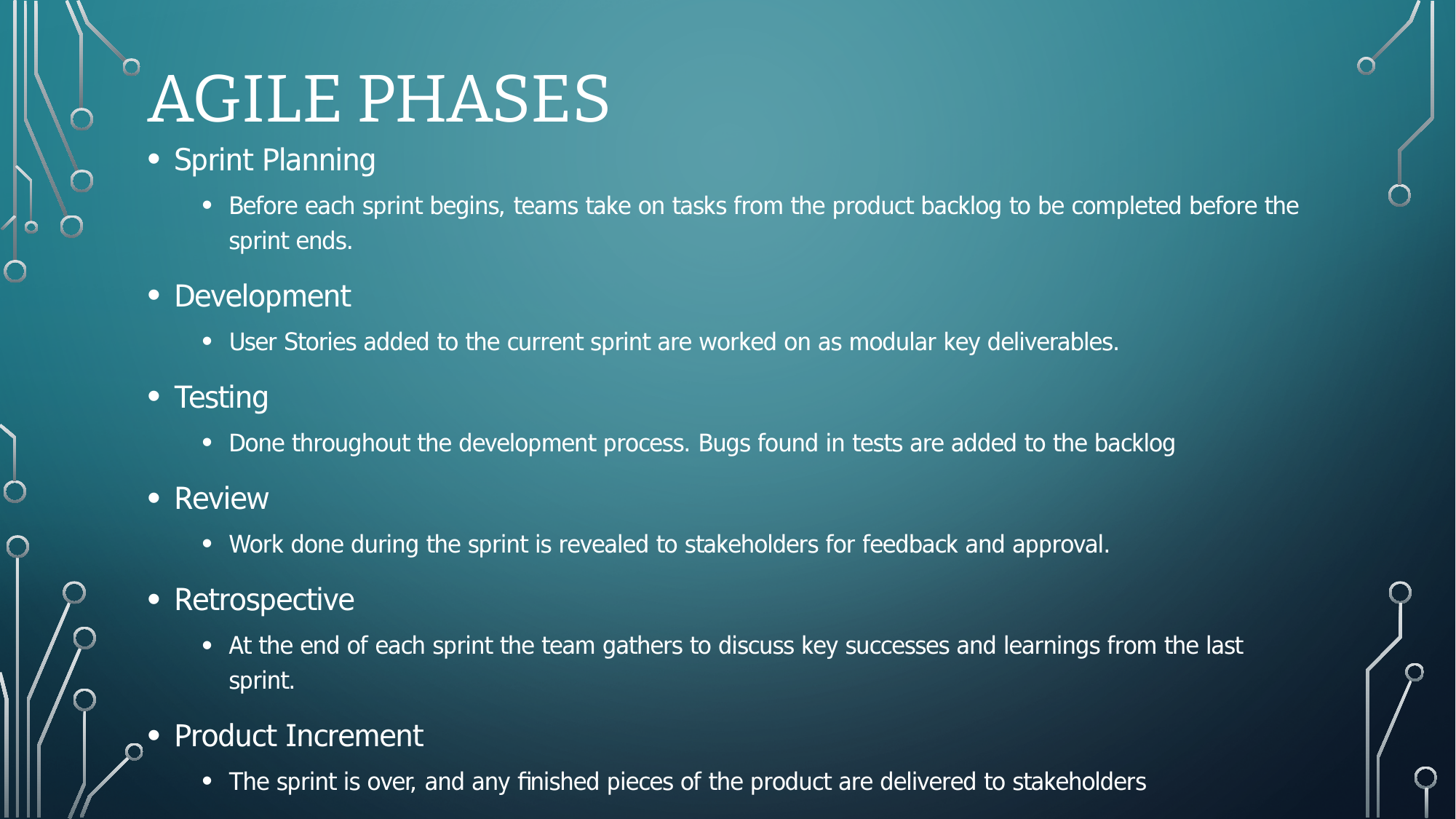

# Agile phases
Sprint Planning
Before each sprint begins, teams take on tasks from the product backlog to be completed before the sprint ends.
Development
User Stories added to the current sprint are worked on as modular key deliverables.
Testing
Done throughout the development process. Bugs found in tests are added to the backlog
Review
Work done during the sprint is revealed to stakeholders for feedback and approval.
Retrospective
At the end of each sprint the team gathers to discuss key successes and learnings from the last sprint.
Product Increment
The sprint is over, and any finished pieces of the product are delivered to stakeholders